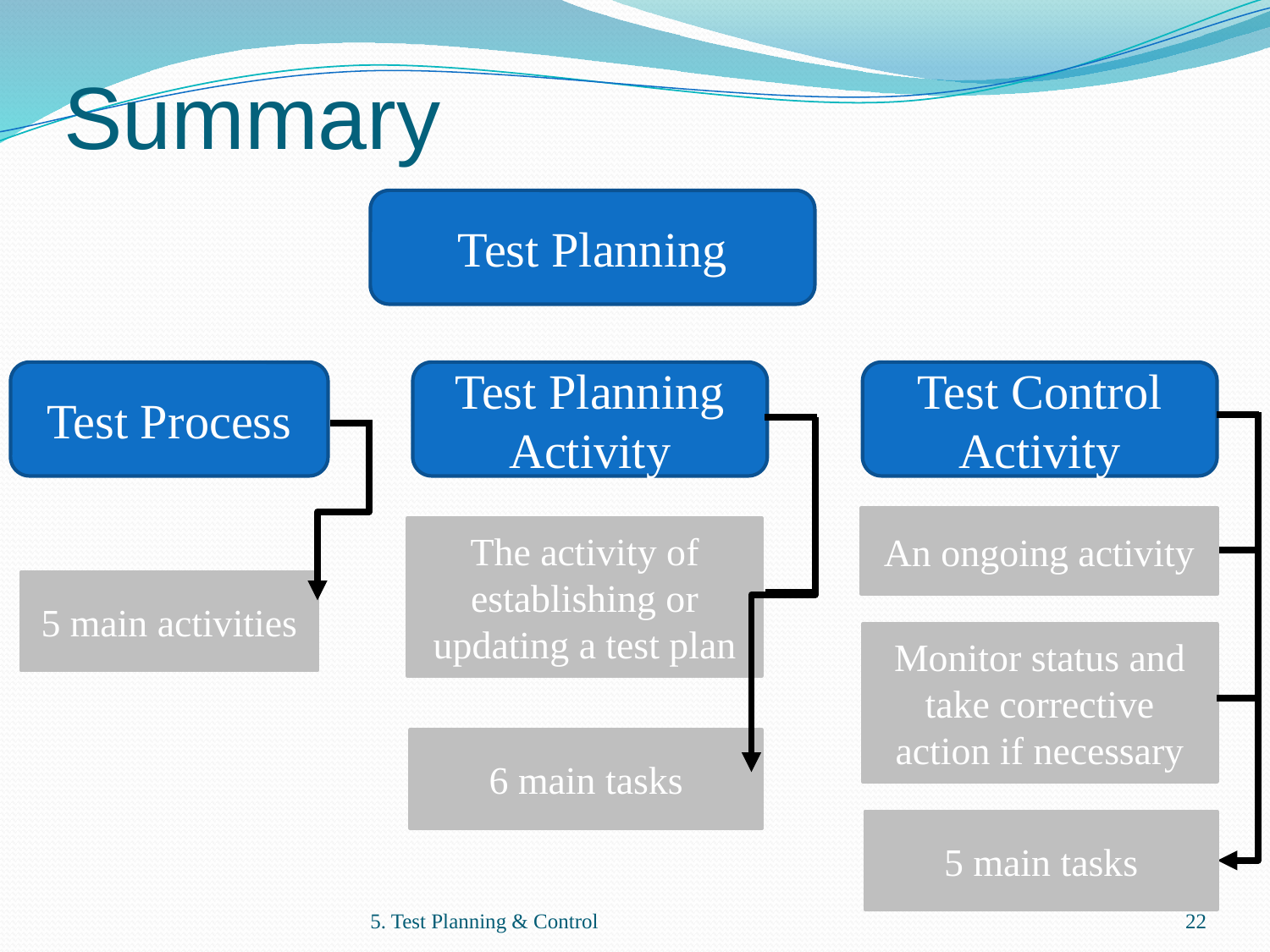

# Summary
Test Planning
Test Process
Test Planning Activity
Test Control Activity
An ongoing activity
The activity of establishing or updating a test plan
5 main activities
Monitor status and take corrective action if necessary
6 main tasks
5 main tasks
5. Test Planning & Control
22